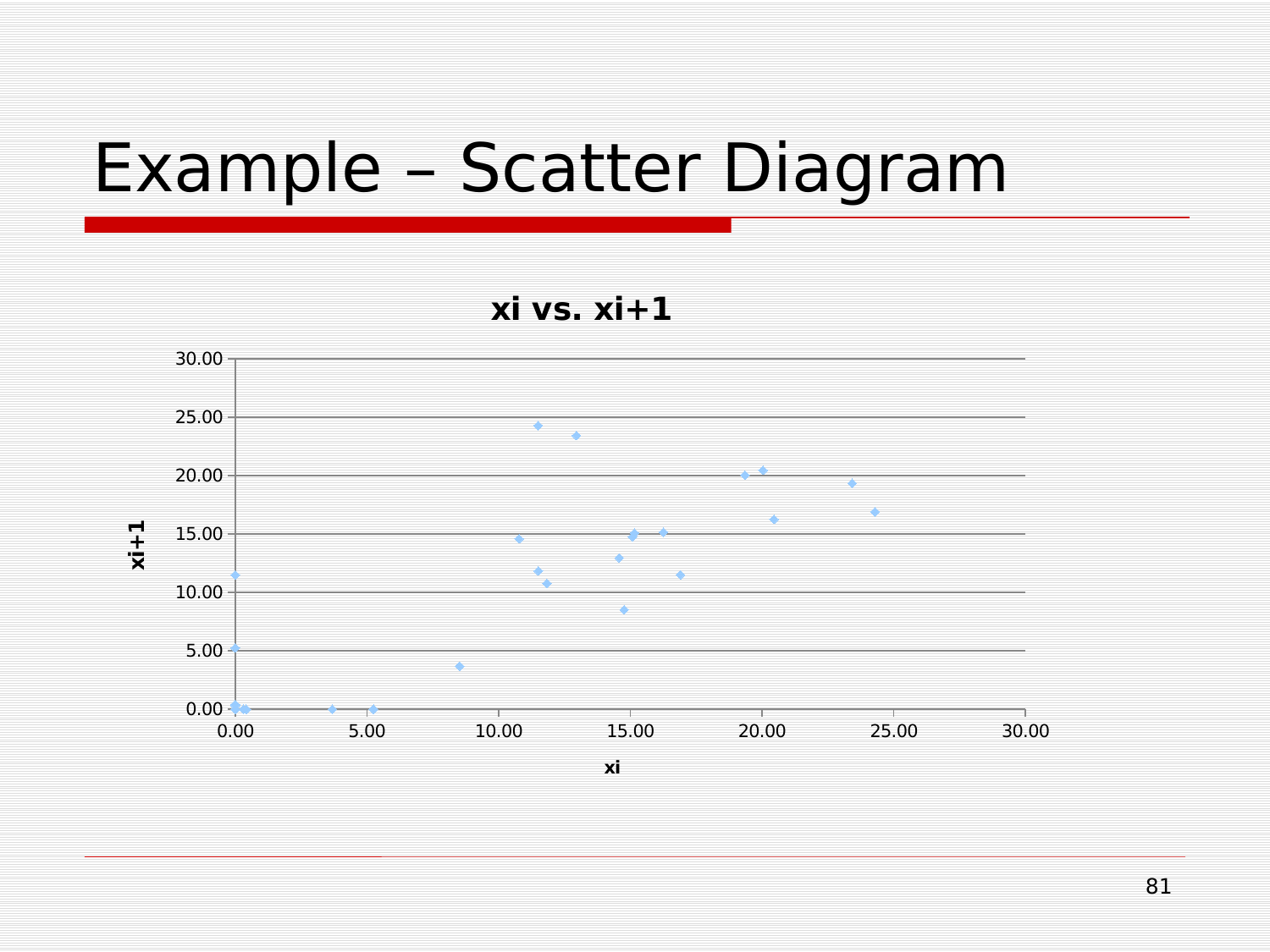

# Example – Scatter Diagram

### Chart: xi vs. xi+1

| Category | xi+1 |
|---|---|
81